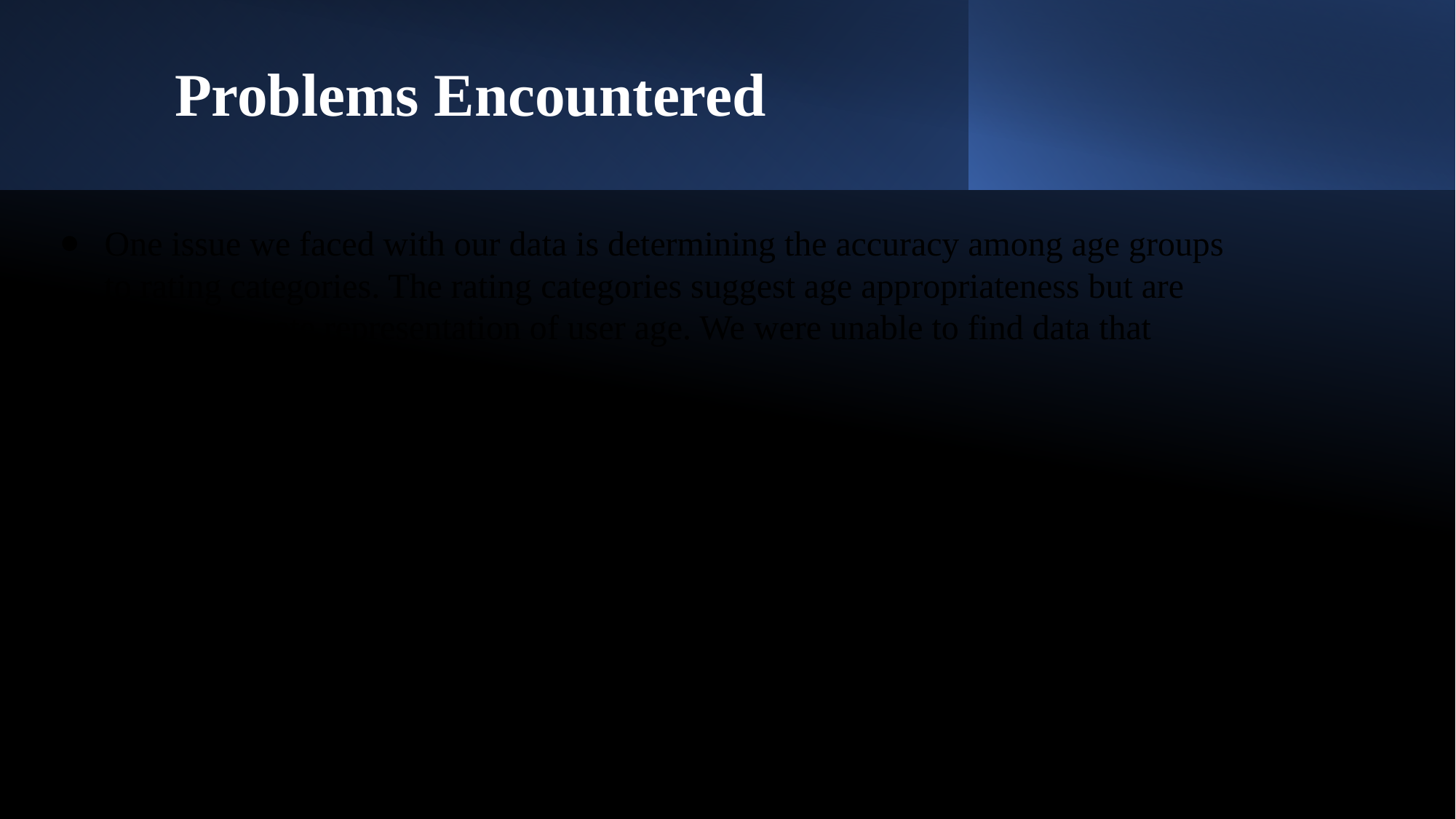

# Problems Encountered
One issue we faced with our data is determining the accuracy among age groups to rating categories. The rating categories suggest age appropriateness but are not an accurate representation of user age. We were unable to find data that collected user age.